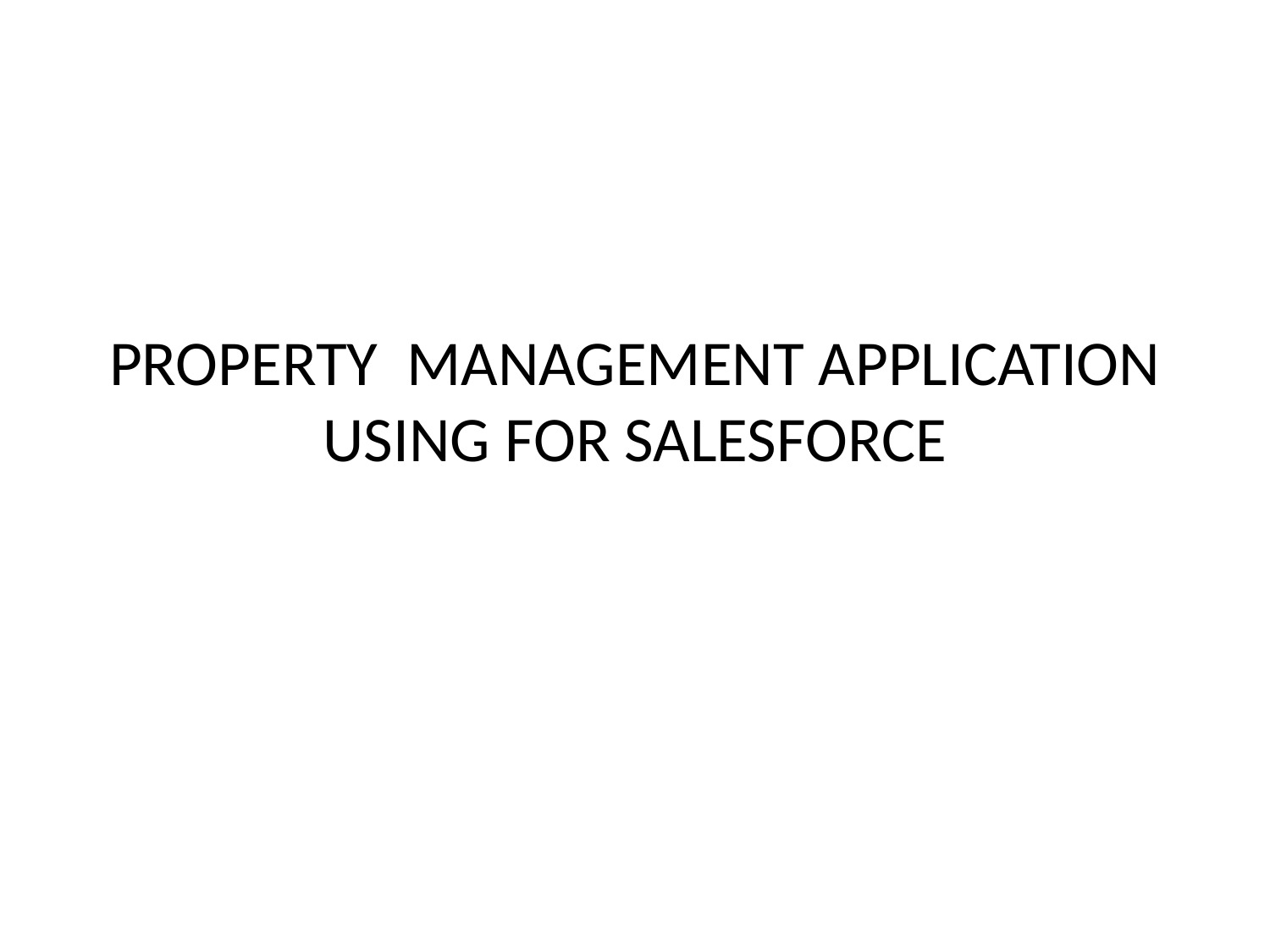

# PROPERTY  MANAGEMENT APPLICATION USING FOR SALESFORCE